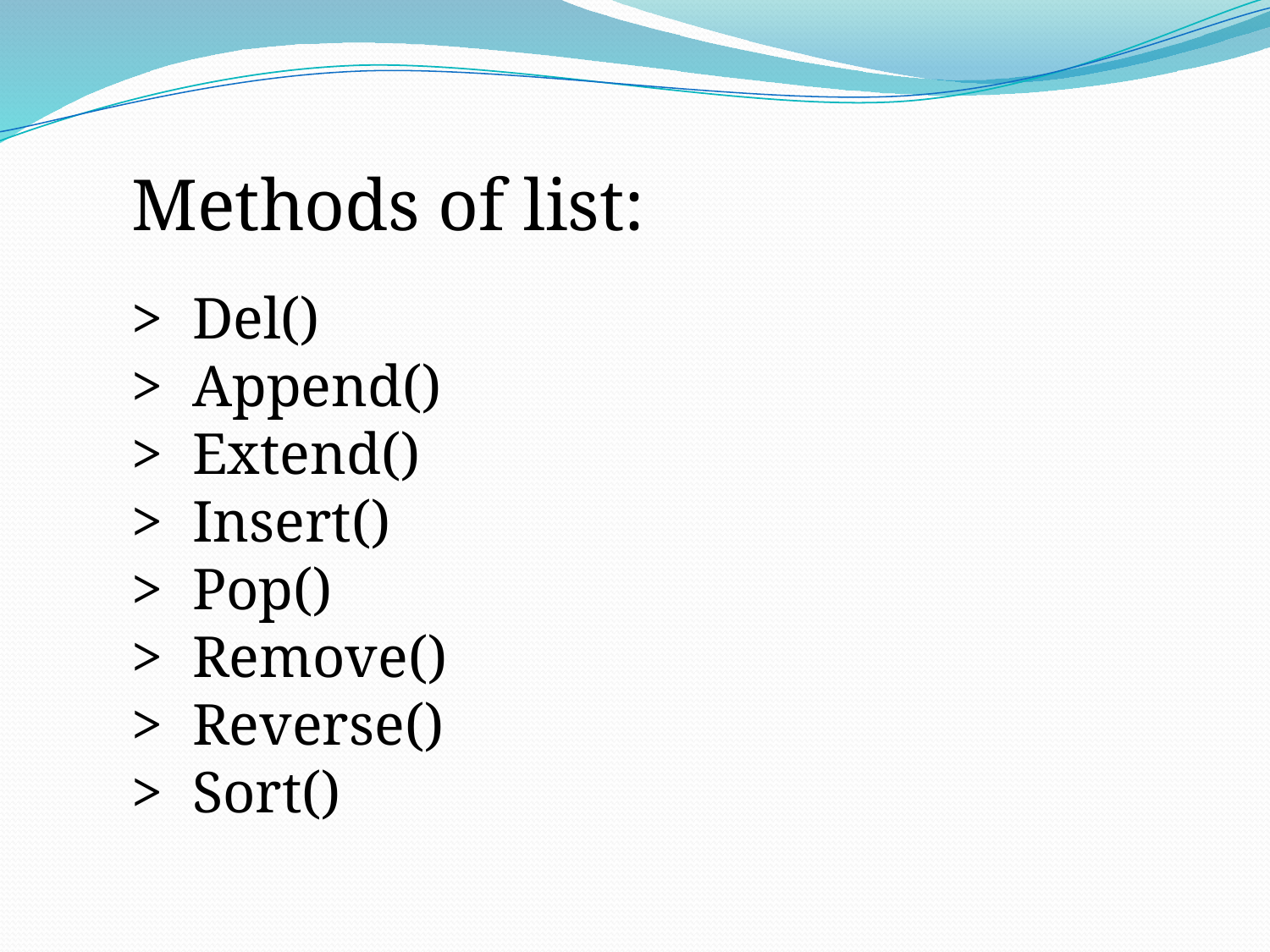

Methods of list:

>  Del()
>  Append()
>  Extend()
>  Insert()
>  Pop()
>  Remove()
>  Reverse()
>  Sort()